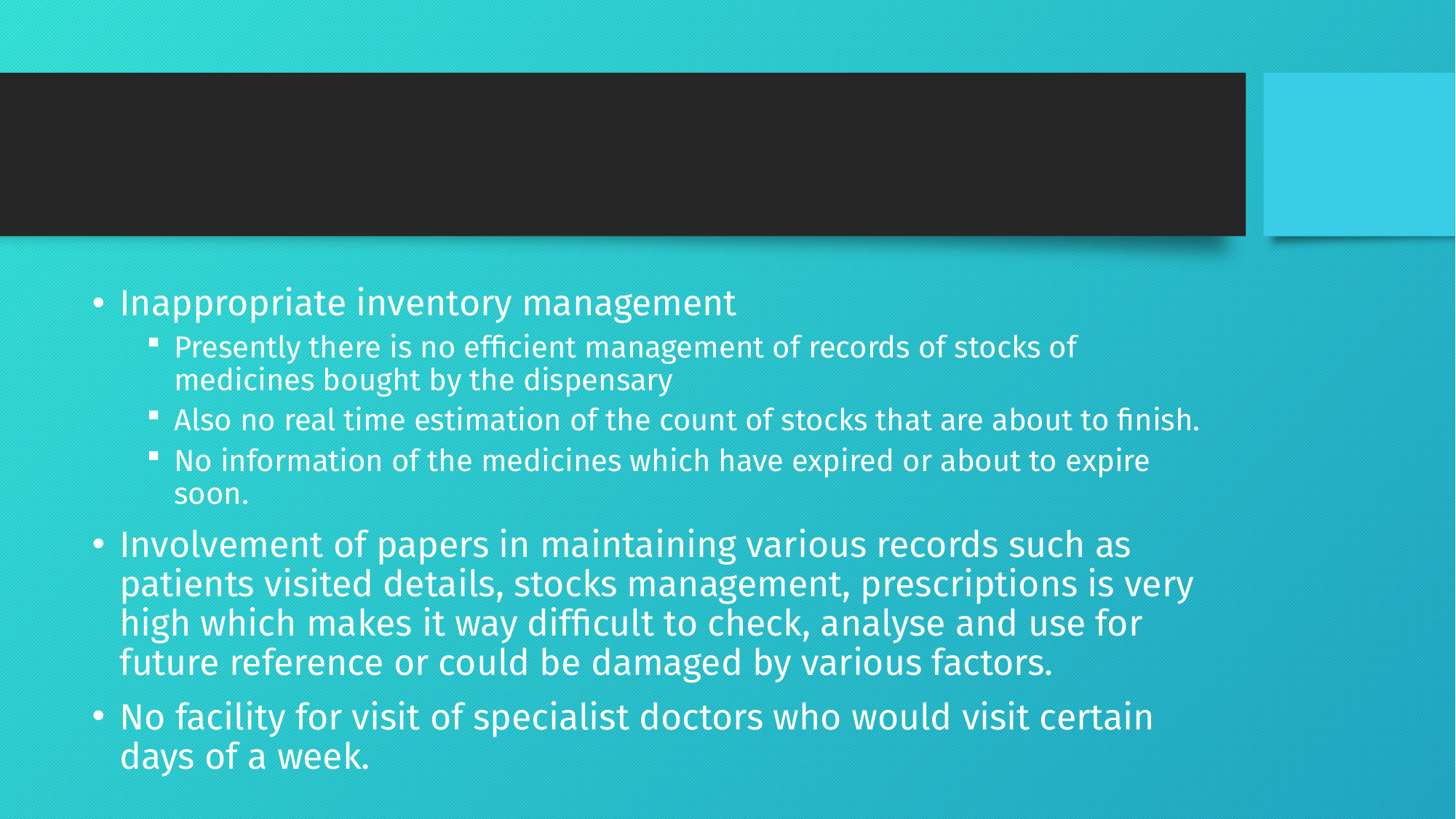

Inappropriate inventory management
Presently there is no efficient management of records of stocks of medicines bought by the dispensary
Also no real time estimation of the count of stocks that are about to finish.
No information of the medicines which have expired or about to expire soon.
Involvement of papers in maintaining various records such as patients visited details, stocks management, prescriptions is very high which makes it way difficult to check, analyse and use for future reference or could be damaged by various factors.
No facility for visit of specialist doctors who would visit certain days of a week.